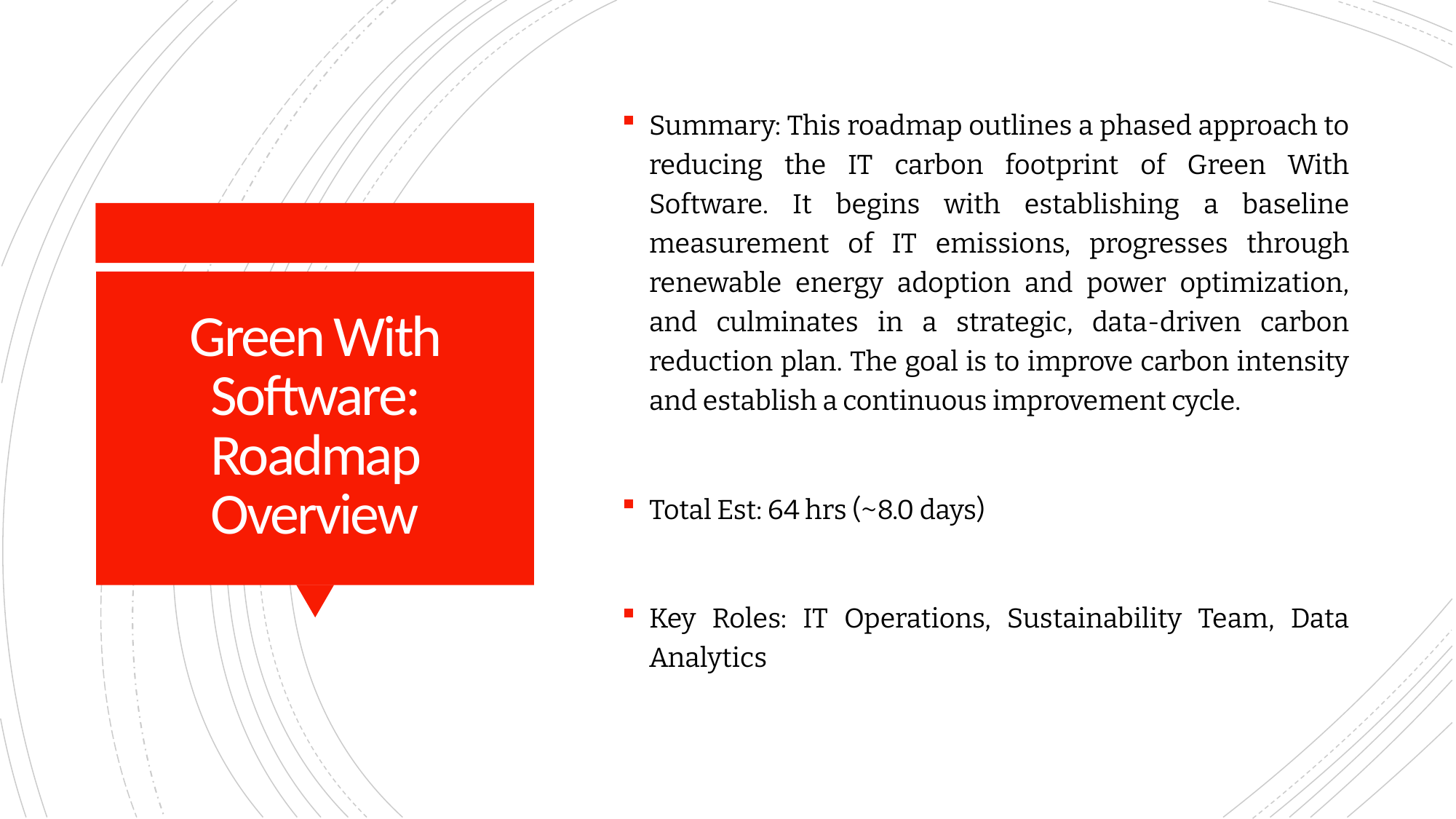

Summary: This roadmap outlines a phased approach to reducing the IT carbon footprint of Green With Software. It begins with establishing a baseline measurement of IT emissions, progresses through renewable energy adoption and power optimization, and culminates in a strategic, data-driven carbon reduction plan. The goal is to improve carbon intensity and establish a continuous improvement cycle.

Total Est: 64 hrs (~8.0 days)

Key Roles: IT Operations, Sustainability Team, Data Analytics
# Green With Software: Roadmap Overview